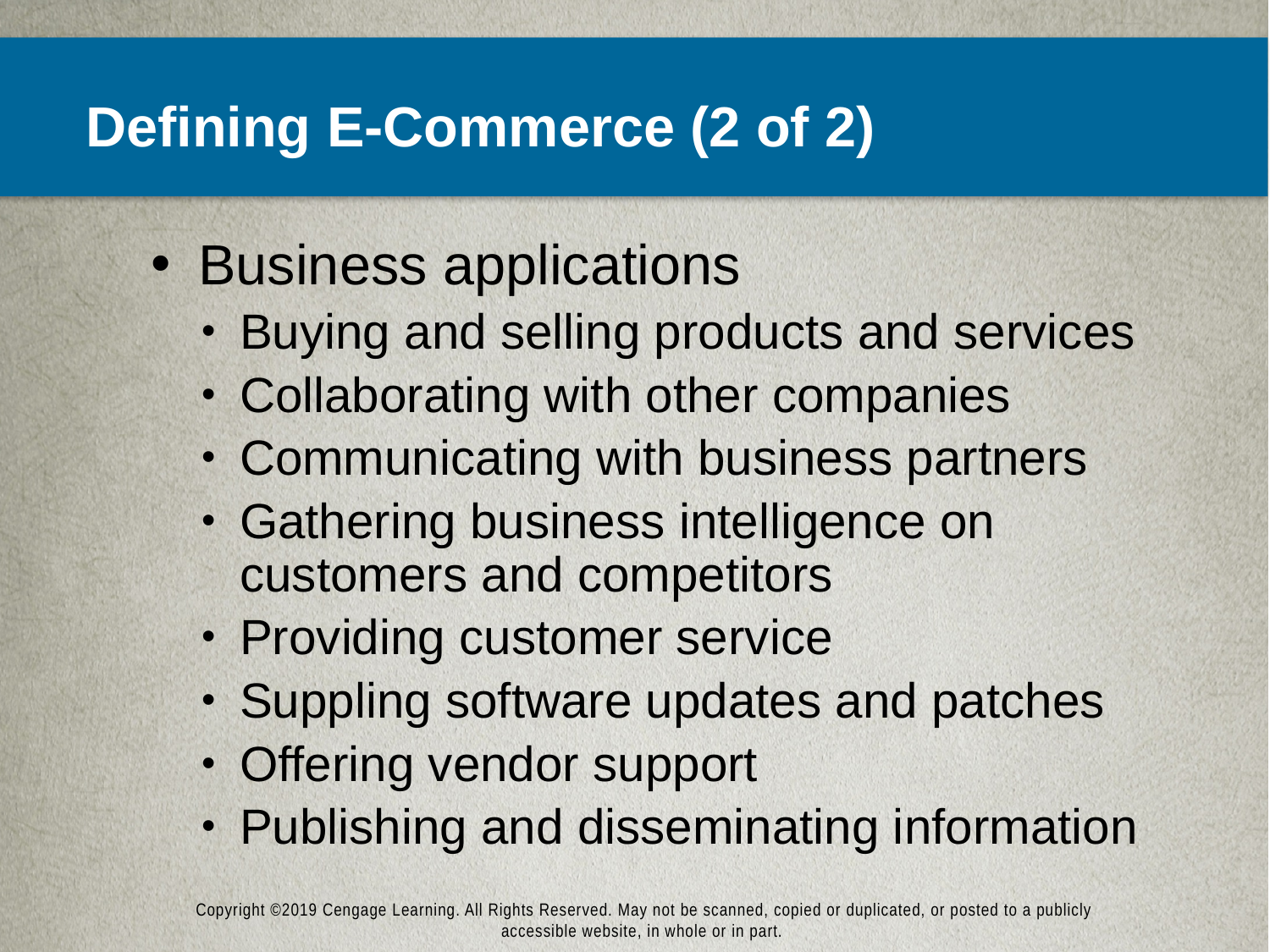

# Defining E-Commerce (2 of 2)
Business applications
Buying and selling products and services
Collaborating with other companies
Communicating with business partners
Gathering business intelligence on customers and competitors
Providing customer service
Suppling software updates and patches
Offering vendor support
Publishing and disseminating information